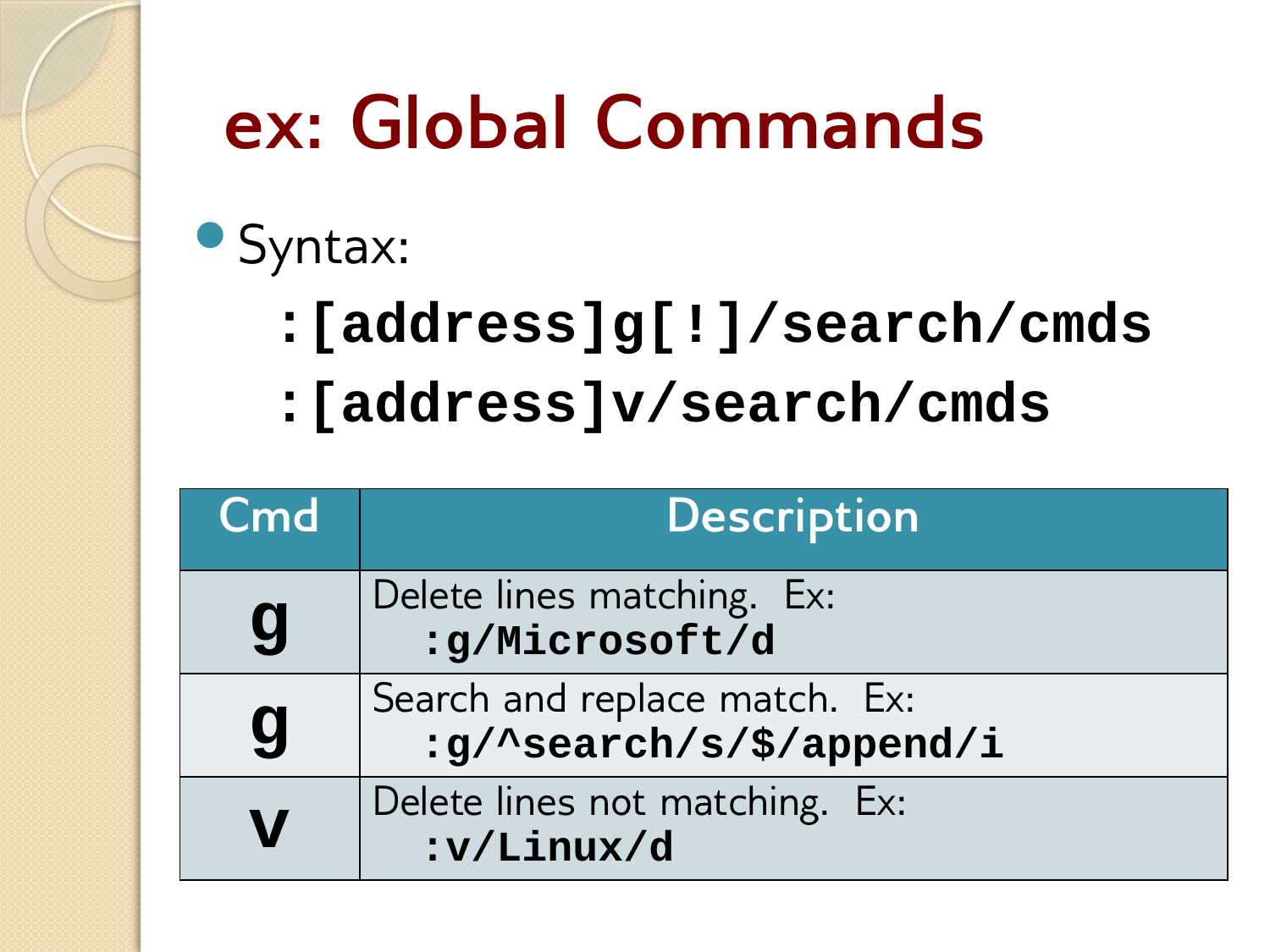

# ex: Global Commands
Syntax:
:[address]g[!]/search/cmds
:[address]v/search/cmds

| Cmd | Description |
| --- | --- |
| g | Delete lines matching. Ex: :g/Microsoft/d |
| g | Search and replace match. Ex: :g/^search/s/$/append/i |
| v | Delete lines not matching. Ex: :v/Linux/d |